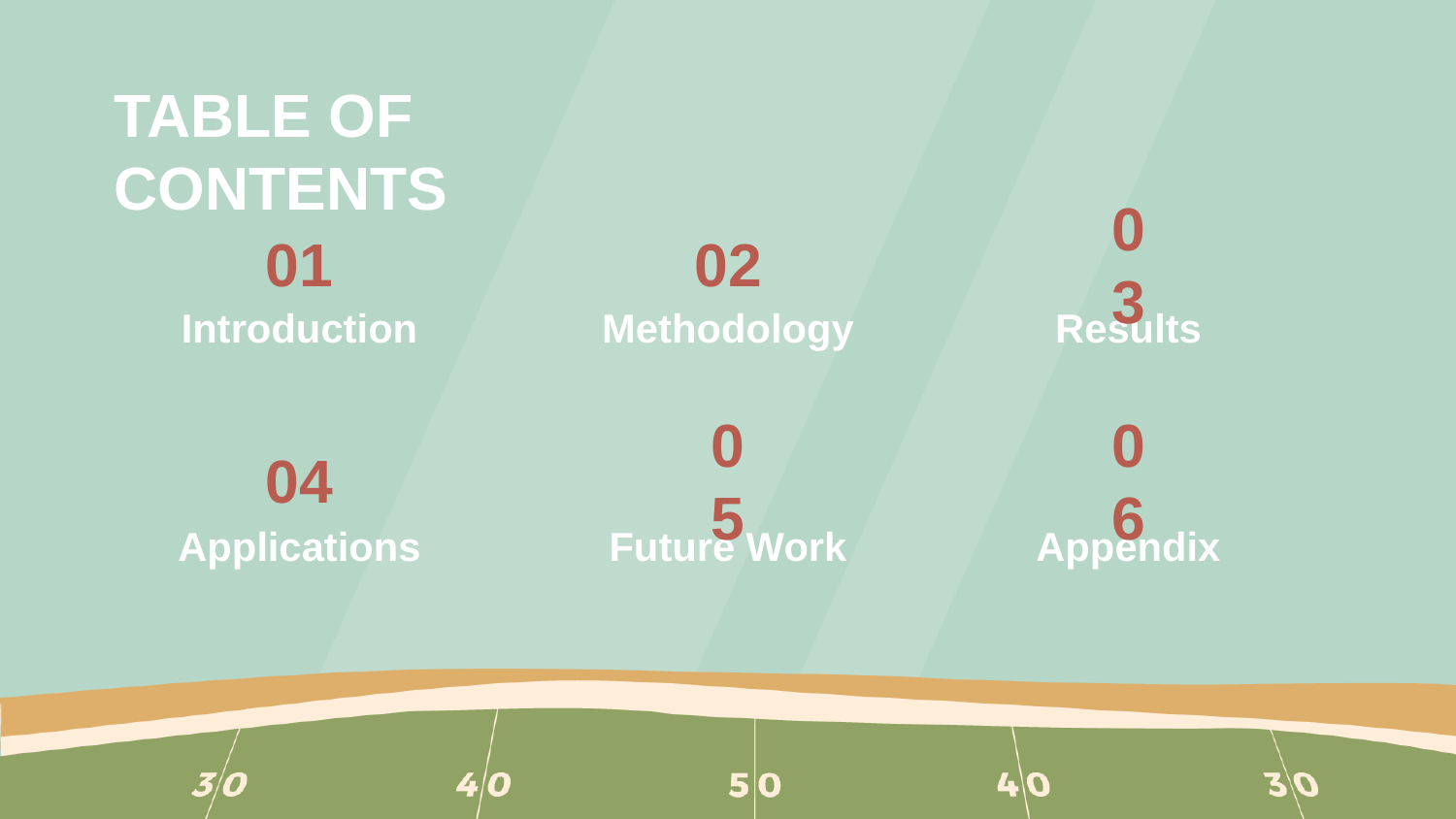

TABLE OF CONTENTS
01
02
03
Introduction
Methodology
Results
04
05
06
# Applications
Future Work
Appendix